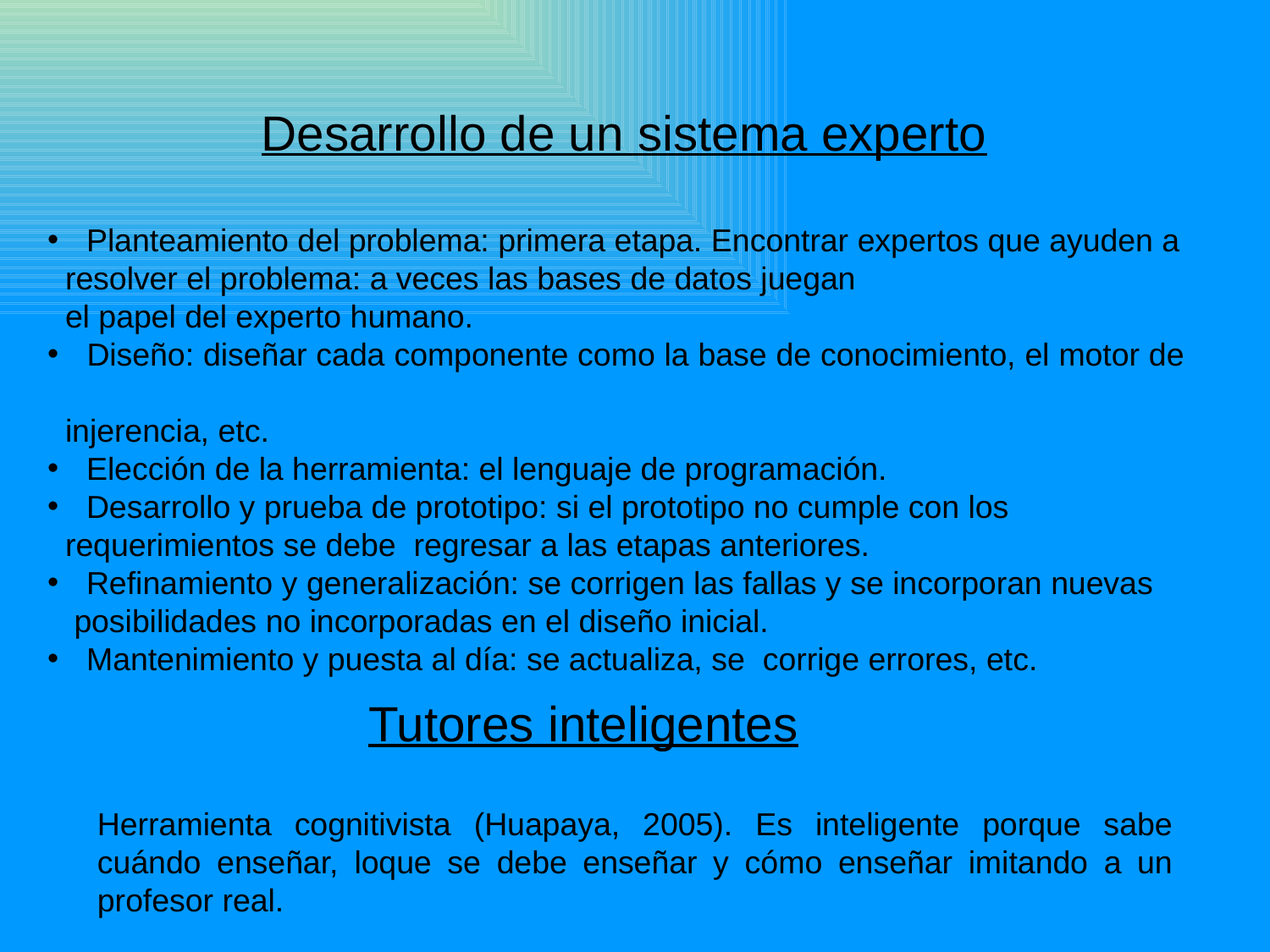

Desarrollo de un sistema experto

 Planteamiento del problema: primera etapa. Encontrar expertos que ayuden a
  resolver el problema: a veces las bases de datos juegan
  el papel del experto humano.
 Diseño: diseñar cada componente como la base de conocimiento, el motor de
  injerencia, etc.
 Elección de la herramienta: el lenguaje de programación.
 Desarrollo y prueba de prototipo: si el prototipo no cumple con los
  requerimientos se debe  regresar a las etapas anteriores.
 Refinamiento y generalización: se corrigen las fallas y se incorporan nuevas
   posibilidades no incorporadas en el diseño inicial.
 Mantenimiento y puesta al día: se actualiza, se  corrige errores, etc.

Tutores inteligentes
Herramienta cognitivista (Huapaya, 2005). Es inteligente porque sabe cuándo enseñar, loque se debe enseñar y cómo enseñar imitando a un profesor real.